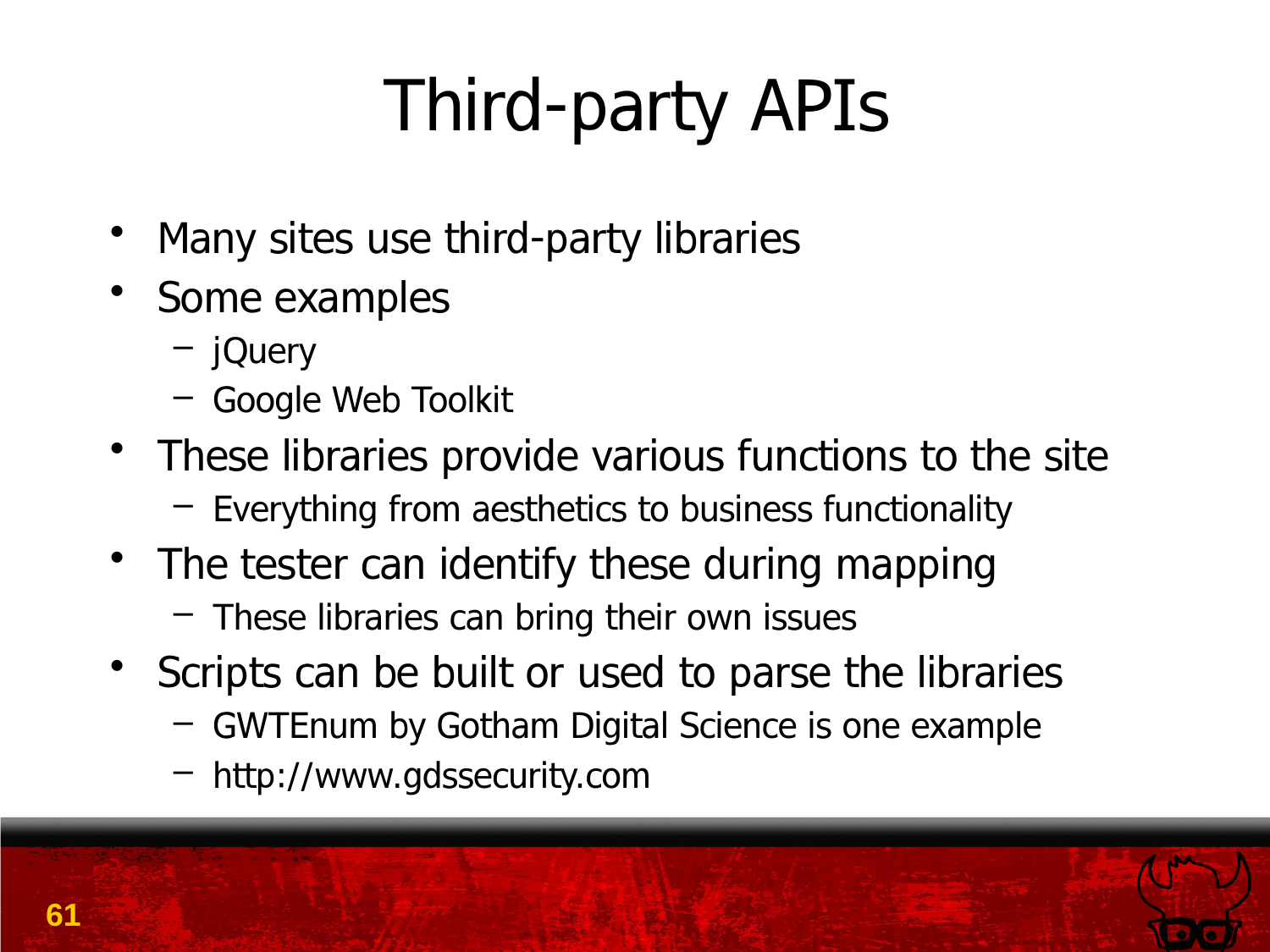

# Third-party APIs
Many sites use third-party libraries
Some examples
jQuery
Google Web Toolkit
These libraries provide various functions to the site
Everything from aesthetics to business functionality
The tester can identify these during mapping
These libraries can bring their own issues
Scripts can be built or used to parse the libraries
GWTEnum by Gotham Digital Science is one example
http://www.gdssecurity.com